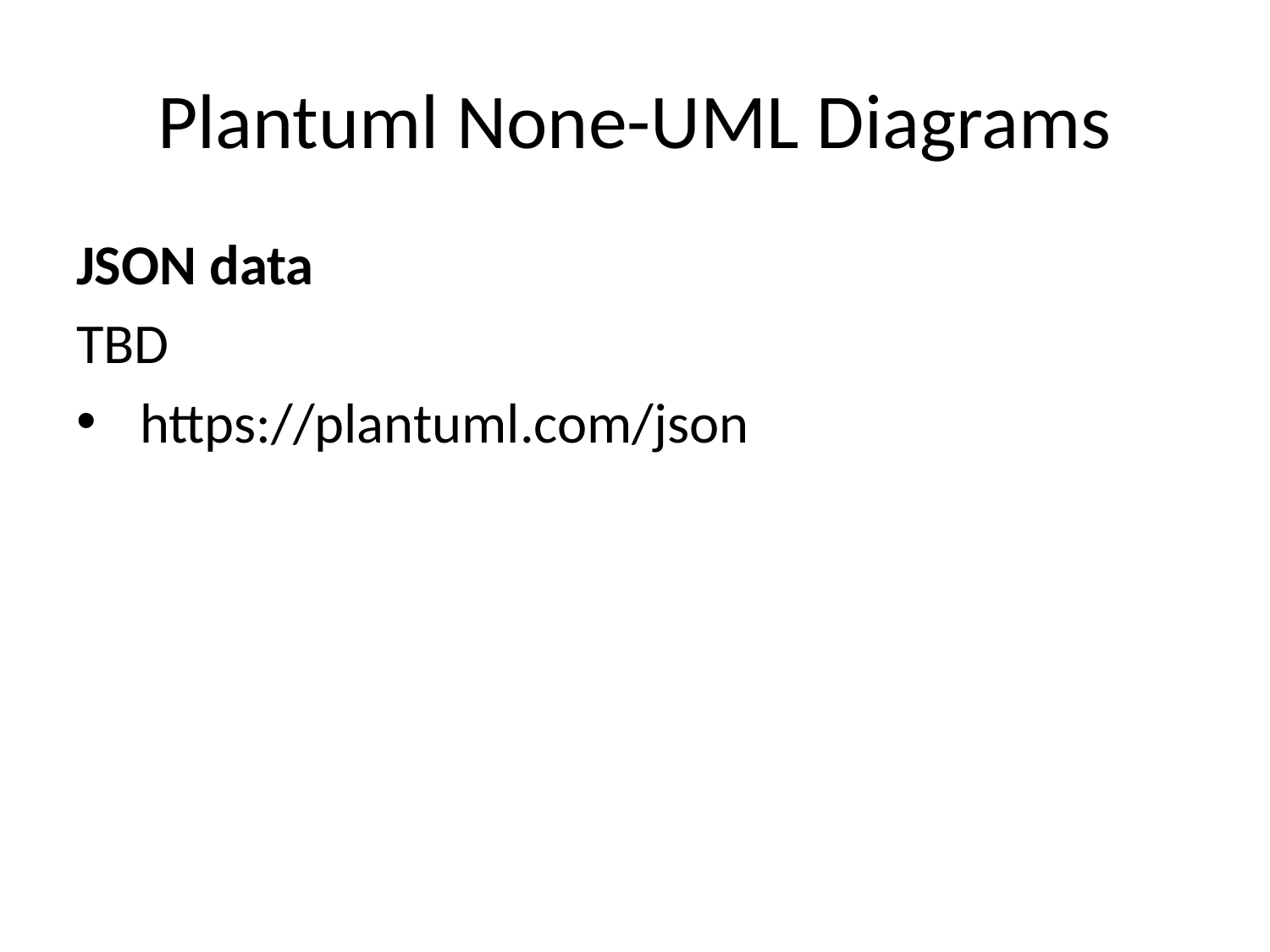

# Plantuml None-UML Diagrams
JSON data
TBD
https://plantuml.com/json